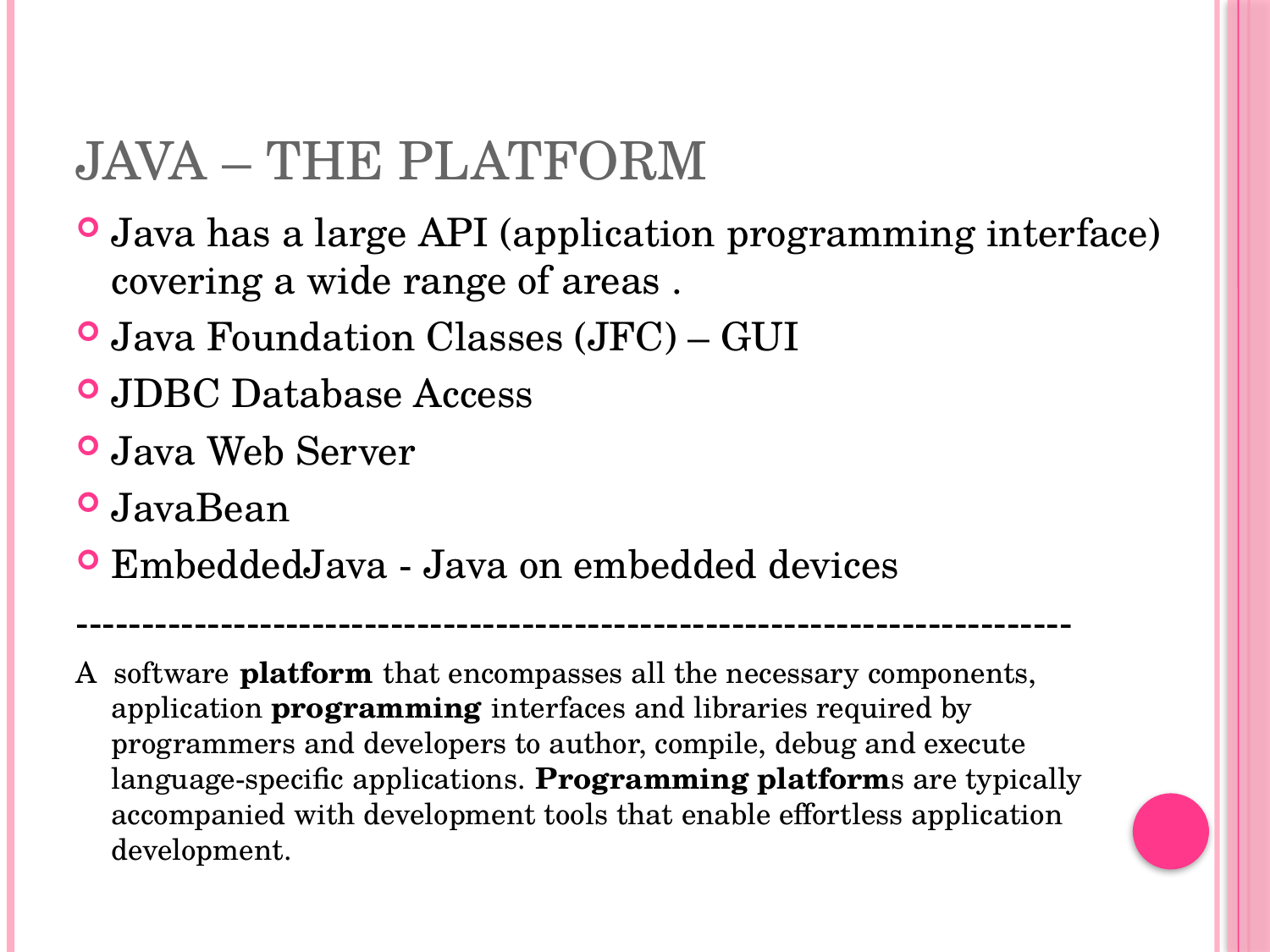

# Java – The Platform
Java has a large API (application programming interface) covering a wide range of areas .
Java Foundation Classes (JFC) – GUI
JDBC Database Access
Java Web Server
JavaBean
EmbeddedJava - Java on embedded devices
----------------------------------------------------------------------------
A  software platform that encompasses all the necessary components, application programming interfaces and libraries required by programmers and developers to author, compile, debug and execute language-specific applications. Programming platforms are typically accompanied with development tools that enable effortless application development.